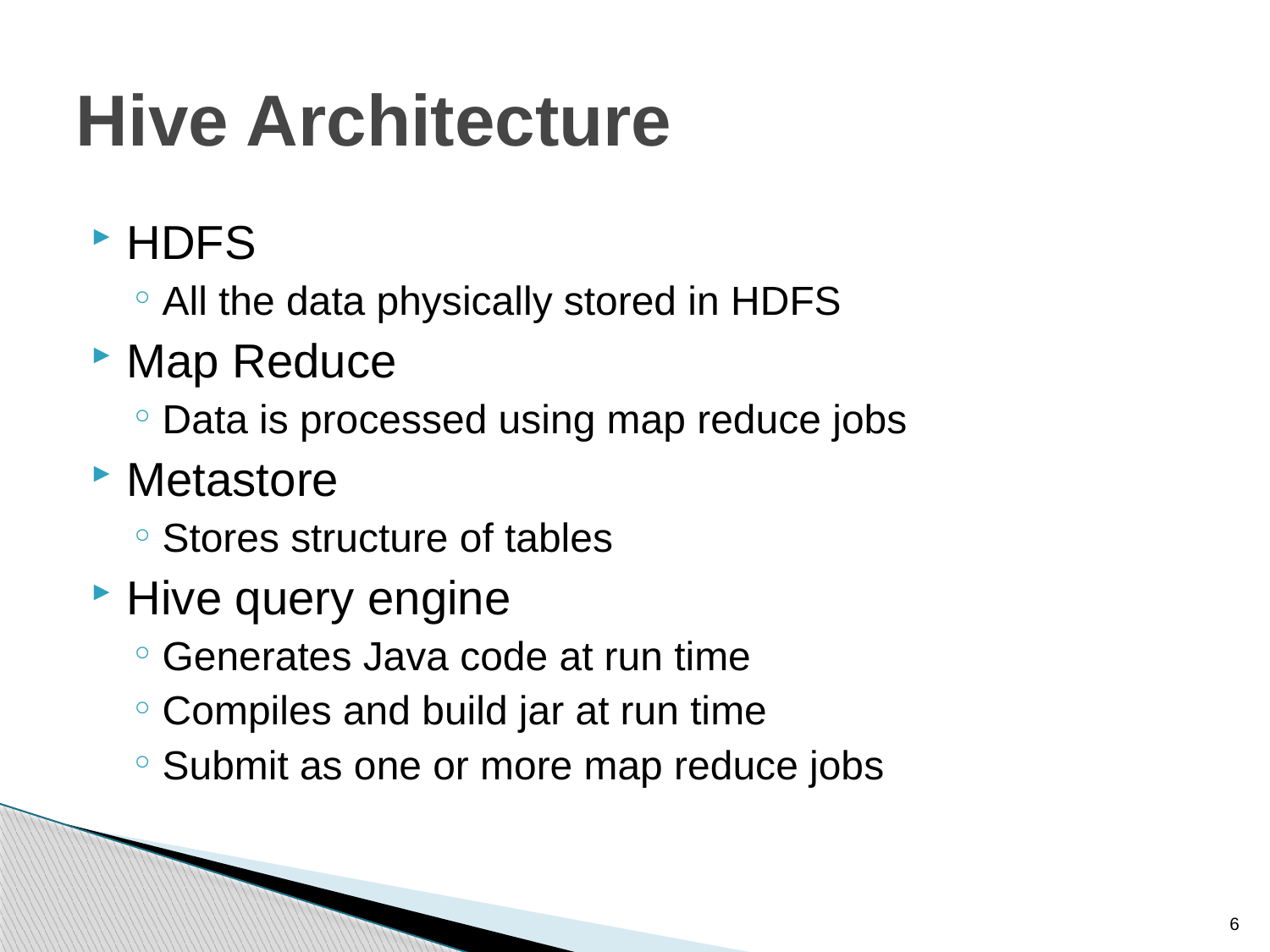

# Hive Architecture
HDFS
All the data physically stored in HDFS
Map Reduce
Data is processed using map reduce jobs
Metastore
Stores structure of tables
Hive query engine
Generates Java code at run time
Compiles and build jar at run time
Submit as one or more map reduce jobs
6